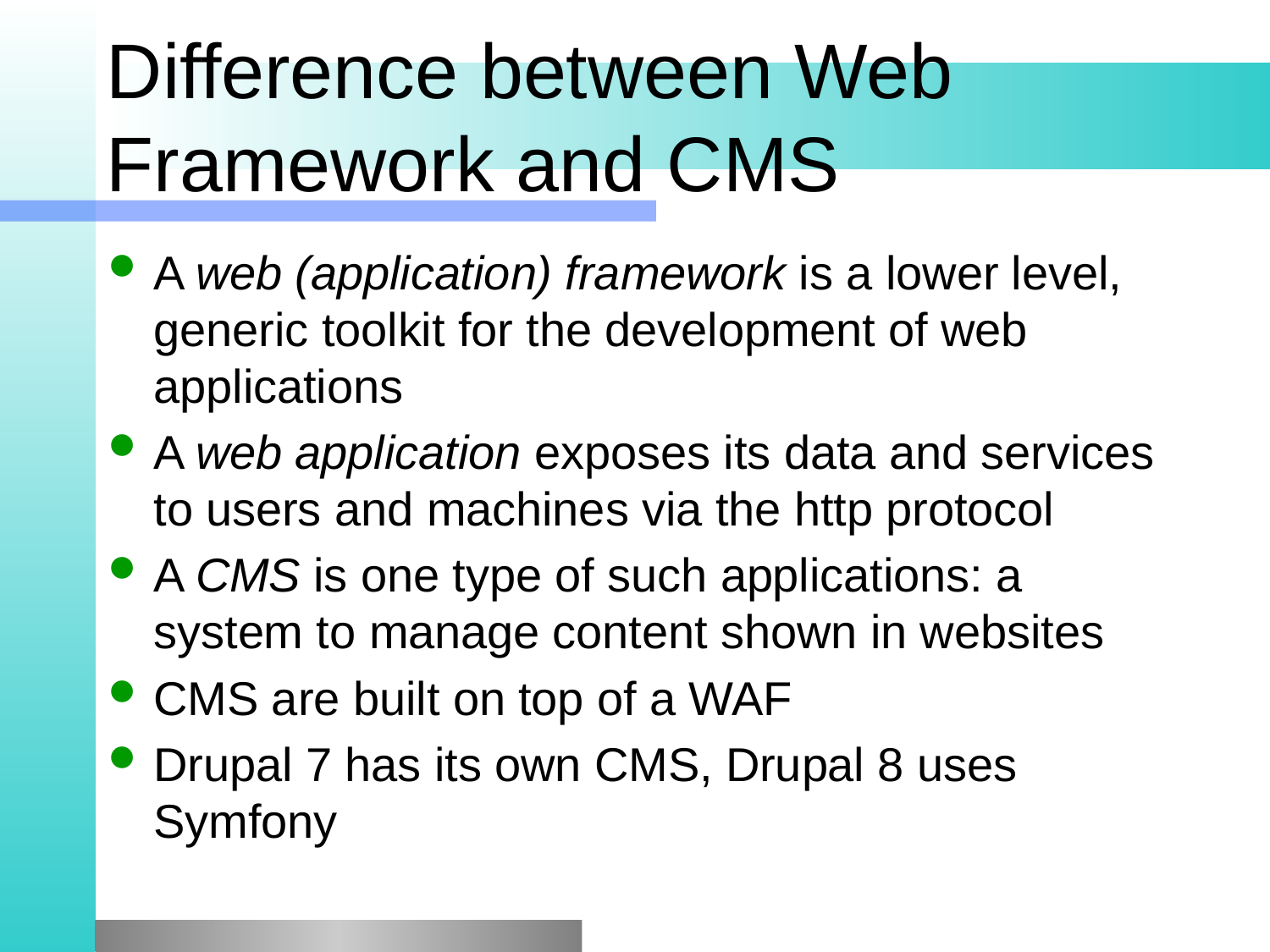

# Difference between Web Framework and CMS
A web (application) framework is a lower level, generic toolkit for the development of web applications
A web application exposes its data and services to users and machines via the http protocol
A CMS is one type of such applications: a system to manage content shown in websites
CMS are built on top of a WAF
Drupal 7 has its own CMS, Drupal 8 uses Symfony